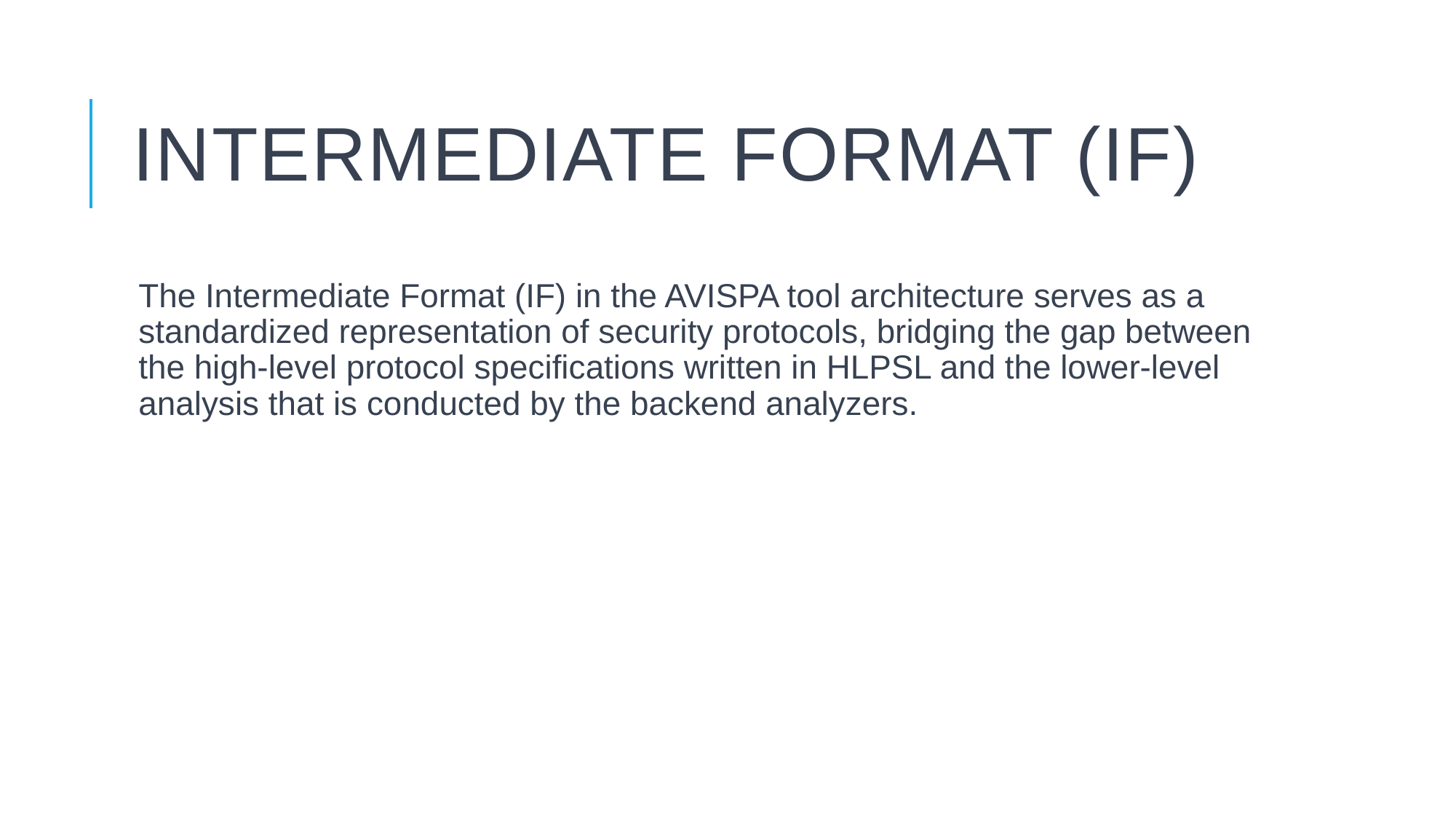

# Intermediate Format (IF)
The Intermediate Format (IF) in the AVISPA tool architecture serves as a standardized representation of security protocols, bridging the gap between the high-level protocol specifications written in HLPSL and the lower-level analysis that is conducted by the backend analyzers.